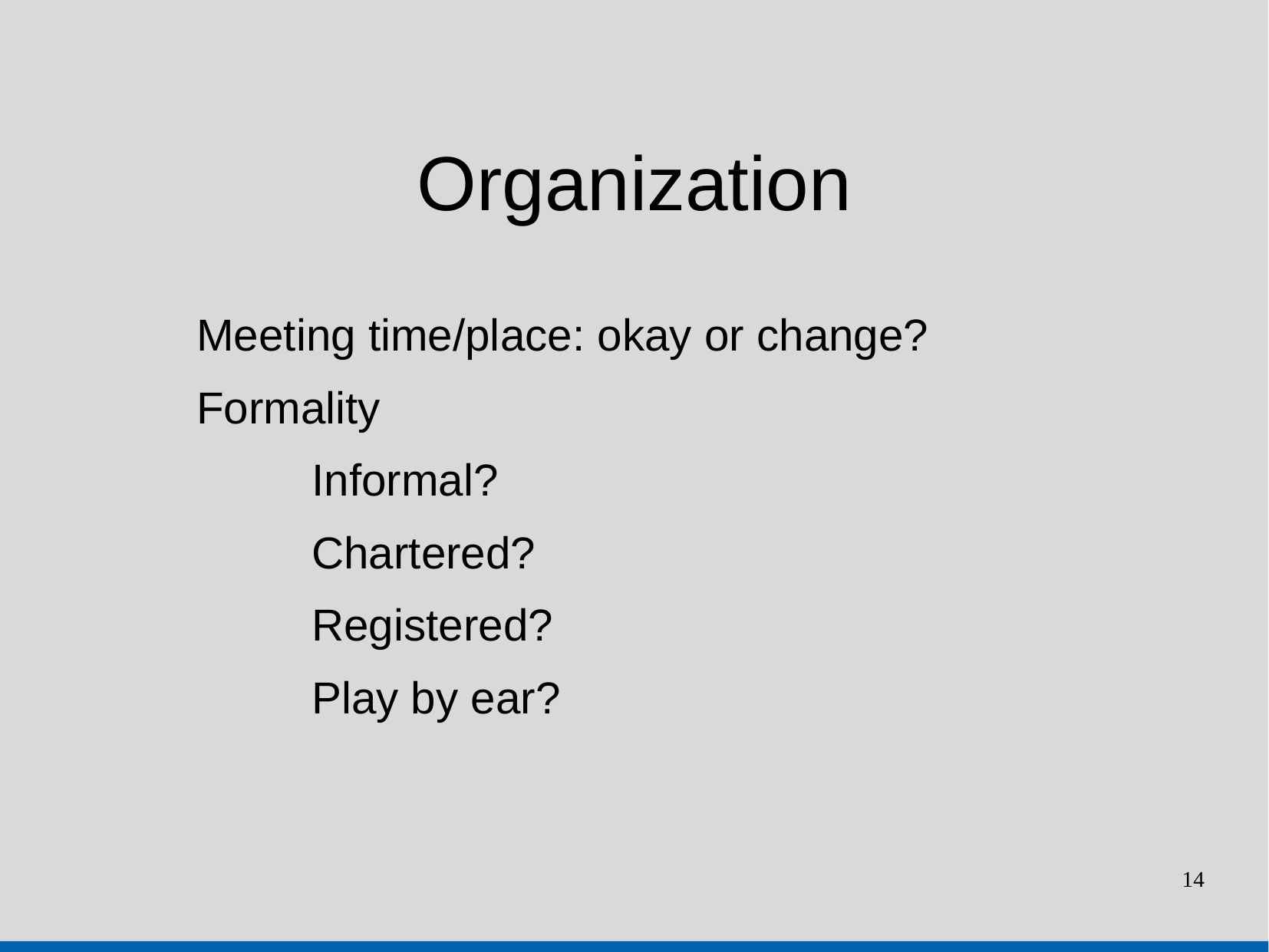

Organization
Meeting time/place: okay or change?
Formality
	Informal?
	Chartered?
	Registered?
	Play by ear?
14